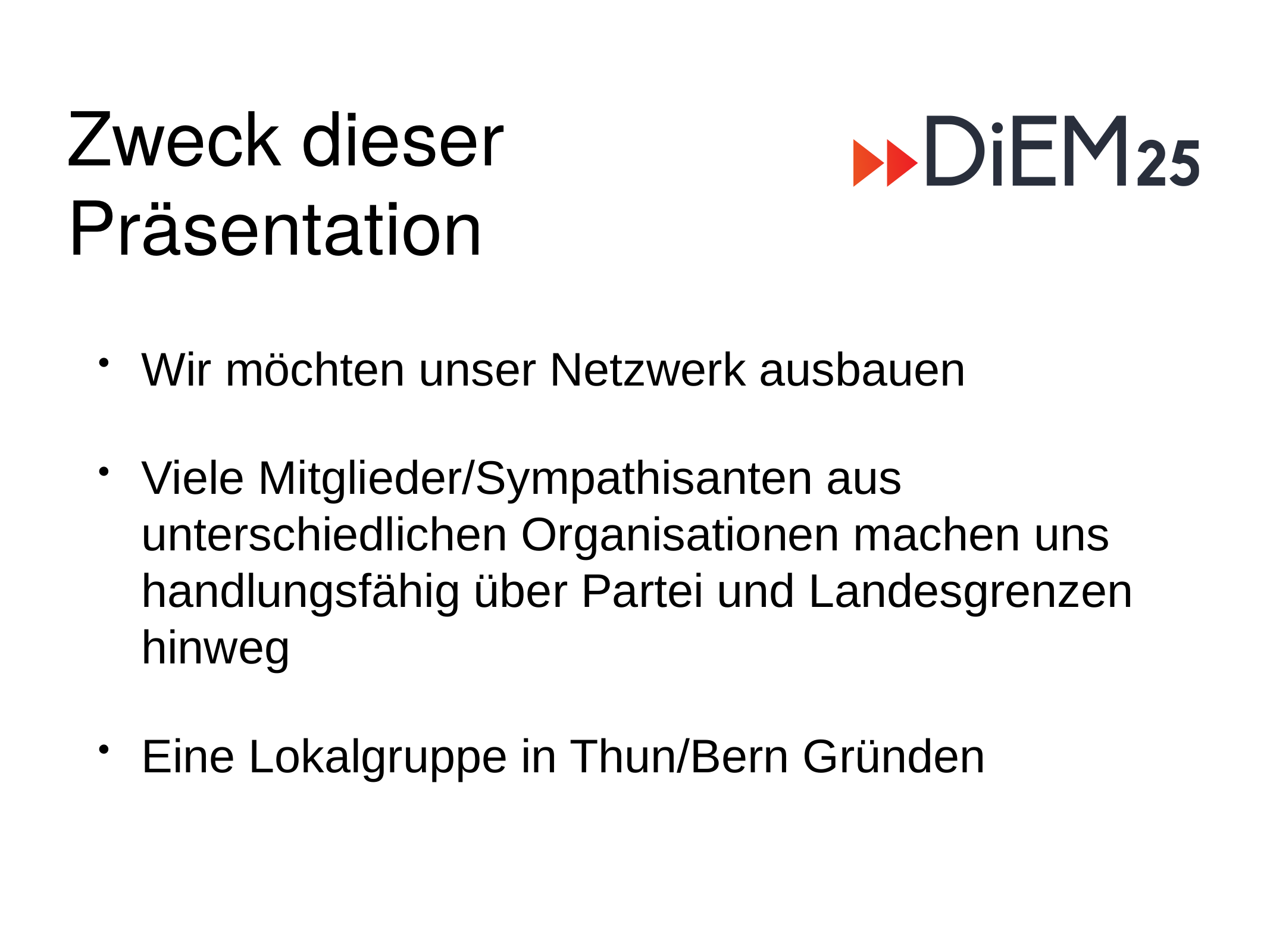

# Zweck dieser
Präsentation
Wir möchten unser Netzwerk ausbauen
Viele Mitglieder/Sympathisanten aus unterschiedlichen Organisationen machen uns handlungsfähig über Partei und Landesgrenzen hinweg
Eine Lokalgruppe in Thun/Bern Gründen